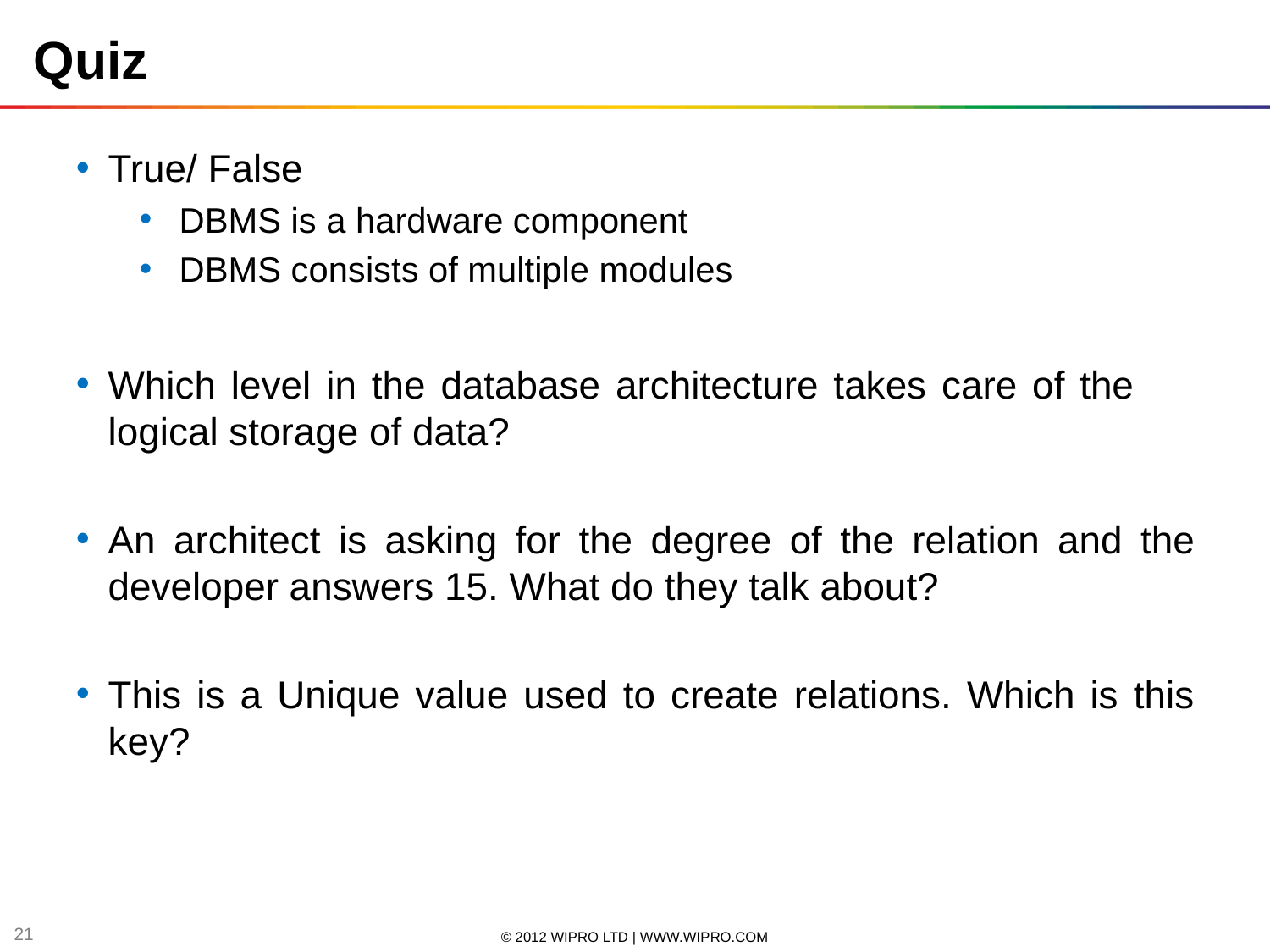

Quiz
True/ False
DBMS is a hardware component
DBMS consists of multiple modules

Which level in the database architecture takes care of the     logical storage of data?

An architect is asking for the degree of the relation and the developer answers 15. What do they talk about?

This is a Unique value used to create relations. Which is this key?